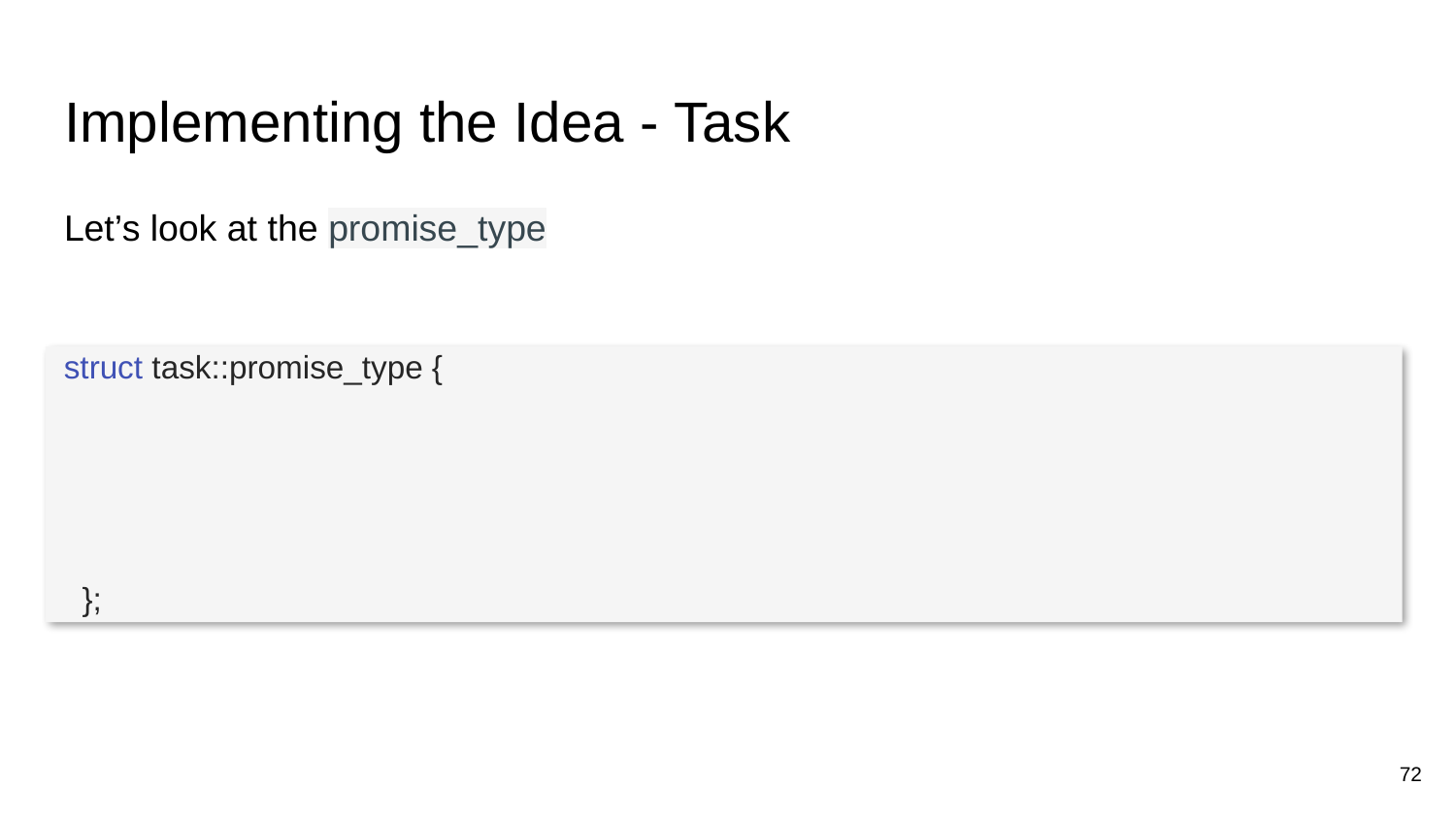

# Implementing the Idea - Task
Let’s look at the promise_type

struct task::promise_type {

};

72